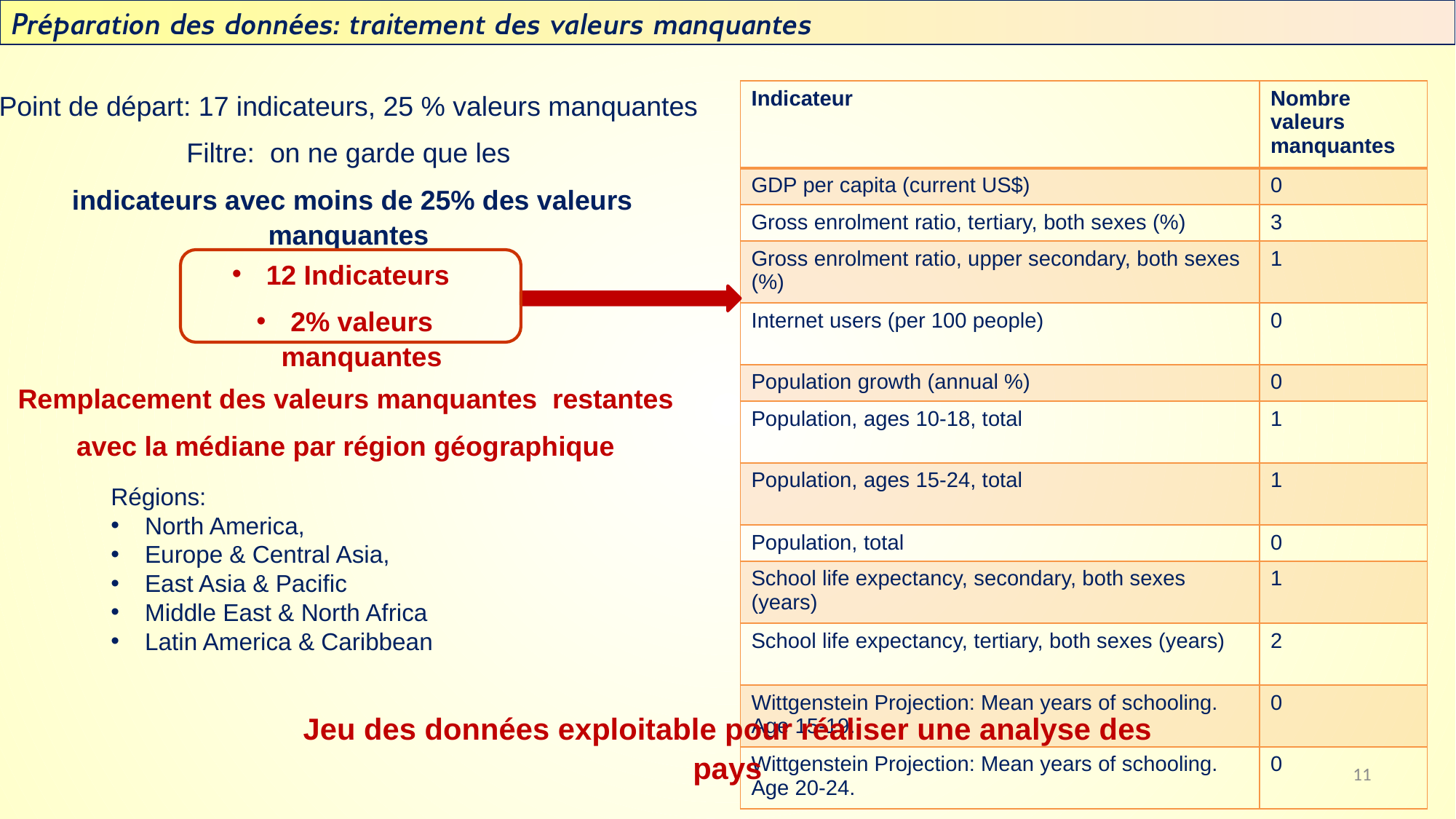

Préparation des données: traitement des valeurs manquantes
Point de départ: 17 indicateurs, 25 % valeurs manquantes
Filtre:  on ne garde que les
 indicateurs avec moins de 25% des valeurs manquantes
| Indicateur | Nombre valeurs manquantes |
| --- | --- |
| GDP per capita (current US$) | 0 |
| Gross enrolment ratio, tertiary, both sexes (%) | 3 |
| Gross enrolment ratio, upper secondary, both sexes (%) | 1 |
| Internet users (per 100 people) | 0 |
| Population growth (annual %) | 0 |
| Population, ages 10-18, total | 1 |
| Population, ages 15-24, total | 1 |
| Population, total | 0 |
| School life expectancy, secondary, both sexes (years) | 1 |
| School life expectancy, tertiary, both sexes (years) | 2 |
| Wittgenstein Projection: Mean years of schooling. Age 15-19. | 0 |
| Wittgenstein Projection: Mean years of schooling. Age 20-24. | 0 |

12 Indicateurs
2% valeurs manquantes

Remplacement des valeurs manquantes  restantes
avec la médiane par région géographique
Régions:
North America,
Europe & Central Asia,
East Asia & Pacific
Middle East & North Africa
Latin America & Caribbean
Jeu des données exploitable pour réaliser une analyse des pays
11